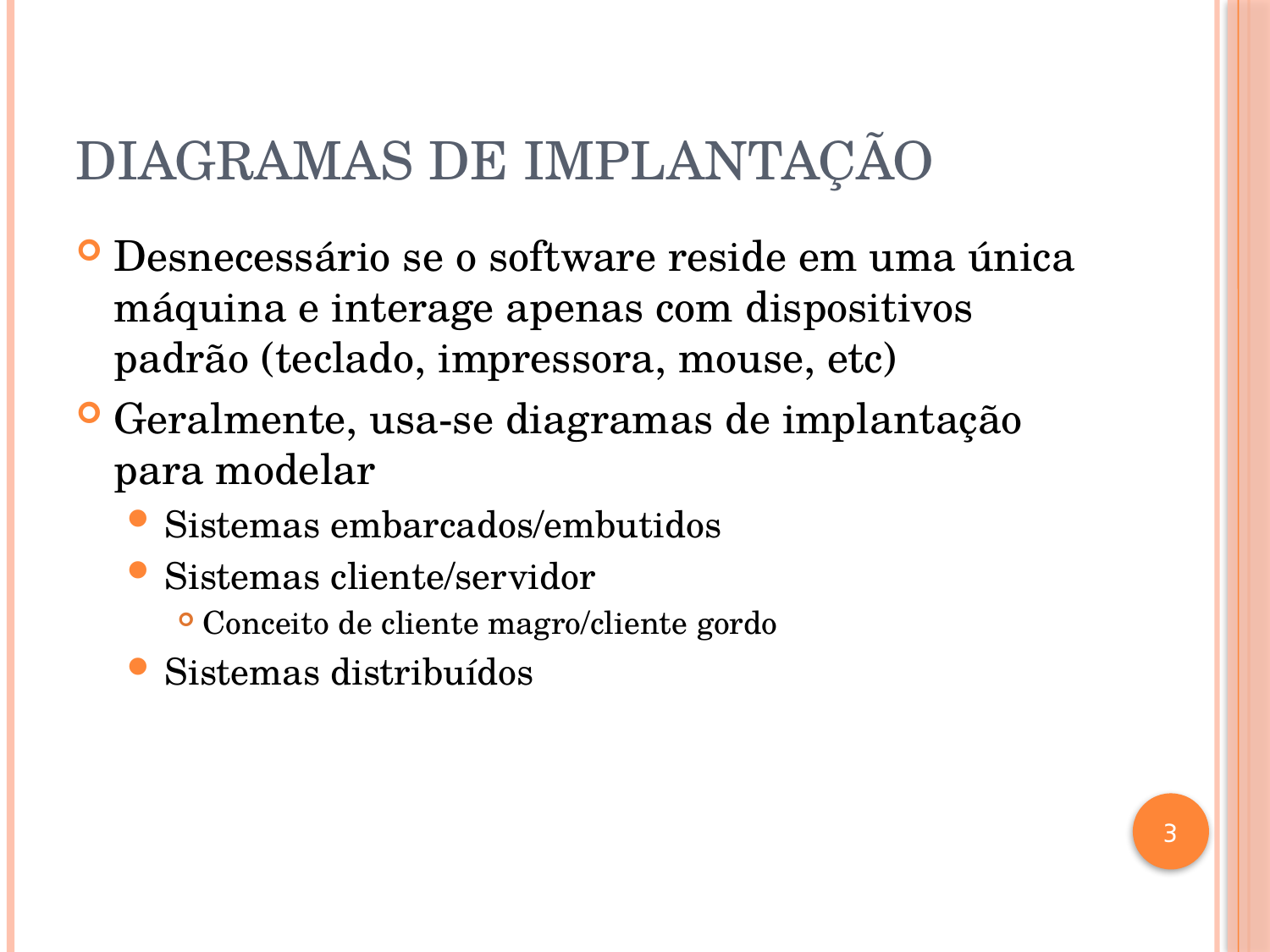

# Diagramas de Implantação
Desnecessário se o software reside em uma única máquina e interage apenas com dispositivos padrão (teclado, impressora, mouse, etc)
Geralmente, usa-se diagramas de implantação para modelar
Sistemas embarcados/embutidos
Sistemas cliente/servidor
Conceito de cliente magro/cliente gordo
Sistemas distribuídos
3